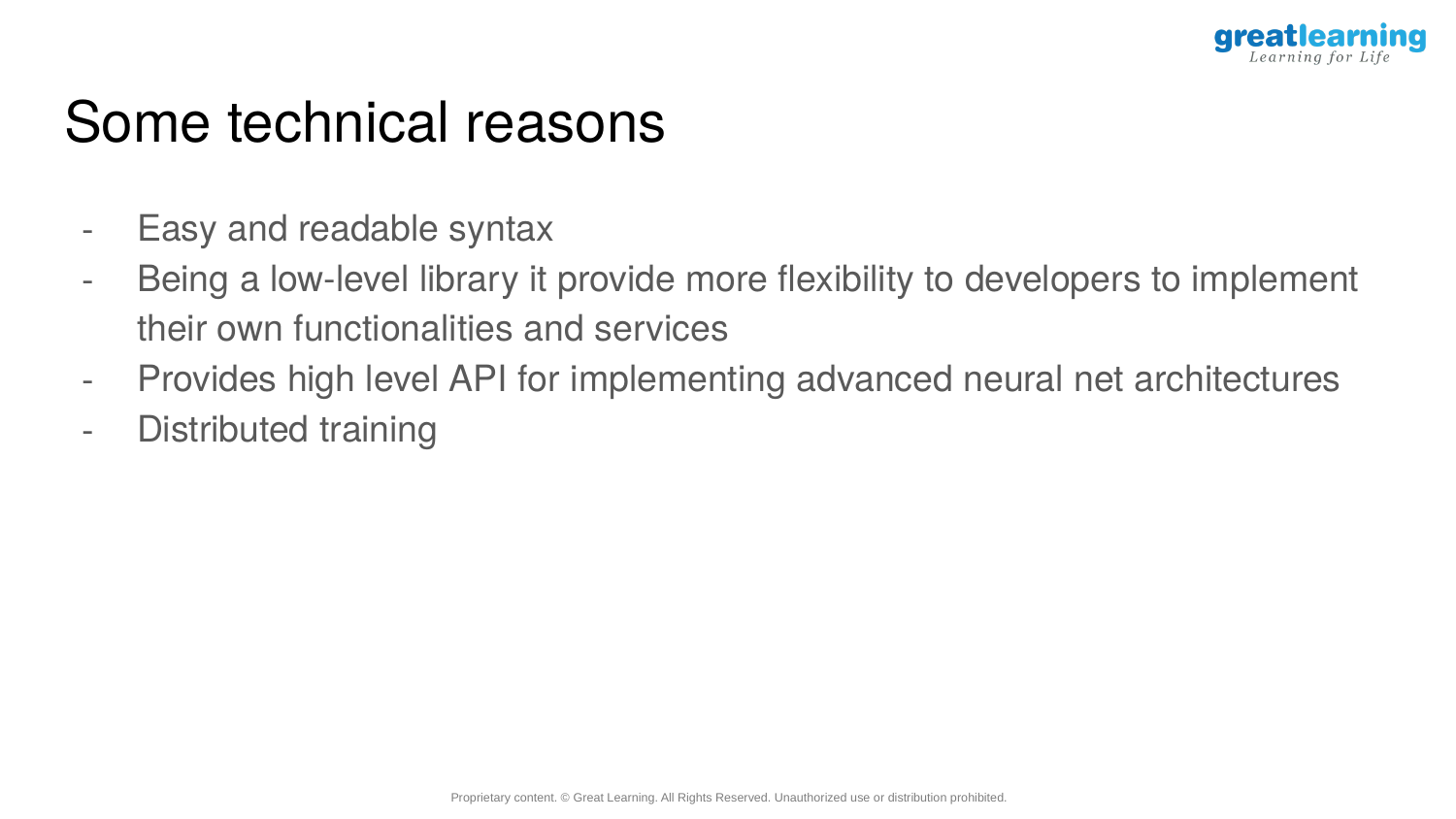

# Some technical reasons
Easy and readable syntax
Being a low-level library it provide more flexibility to developers to implement their own functionalities and services
Provides high level API for implementing advanced neural net architectures
Distributed training